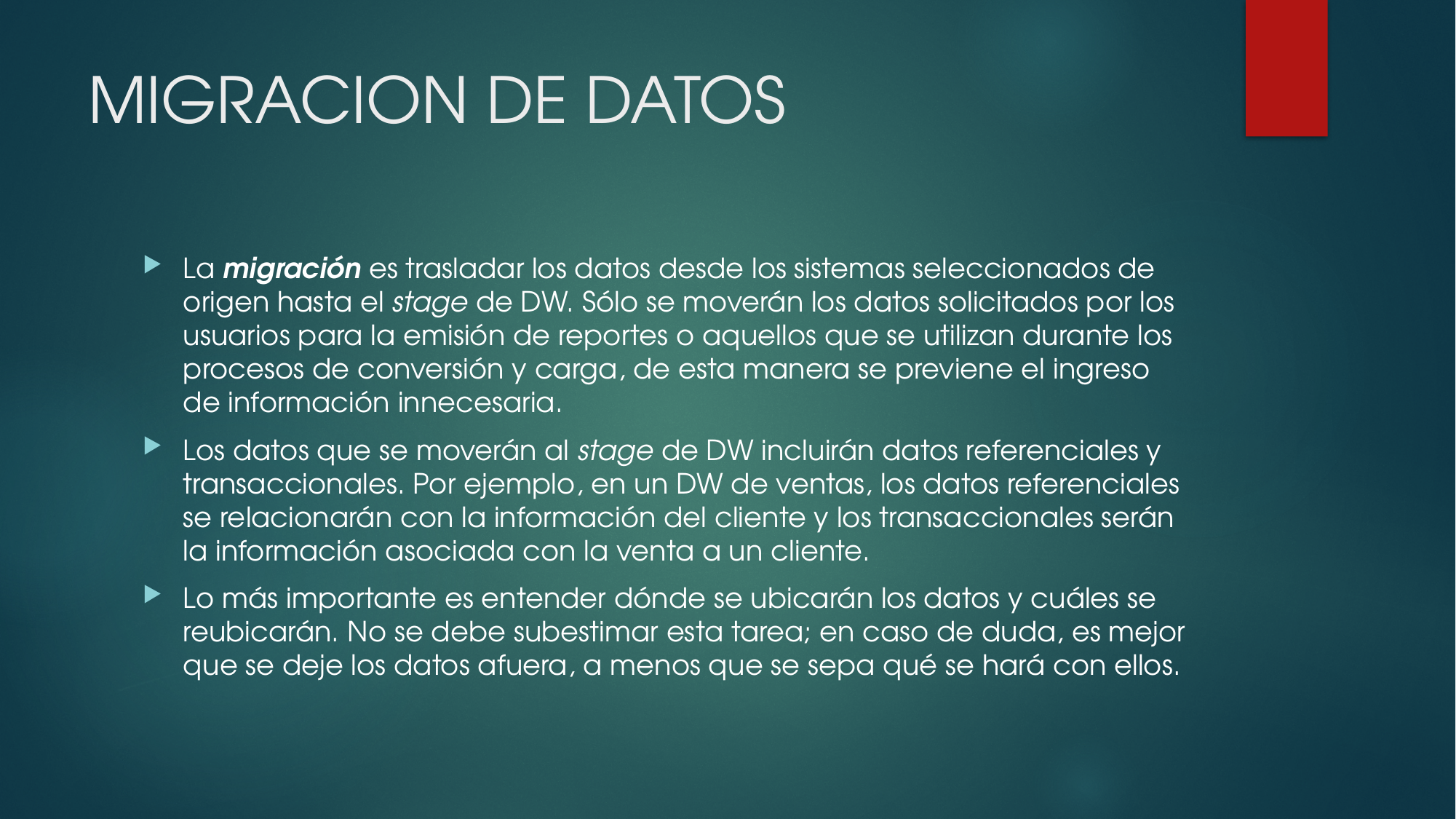

# MIGRACION DE DATOS
La migración es trasladar los datos desde los sistemas seleccionados de origen hasta el stage de DW. Sólo se moverán los datos solicitados por los usuarios para la emisión de reportes o aquellos que se utilizan durante los procesos de conversión y carga, de esta manera se previene el ingreso de información innecesaria.
Los datos que se moverán al stage de DW incluirán datos referenciales y transaccionales. Por ejemplo, en un DW de ventas, los datos referenciales se relacionarán con la información del cliente y los transaccionales serán la información asociada con la venta a un cliente.
Lo más importante es entender dónde se ubicarán los datos y cuáles se reubicarán. No se debe subestimar esta tarea; en caso de duda, es mejor que se deje los datos afuera, a menos que se sepa qué se hará con ellos.